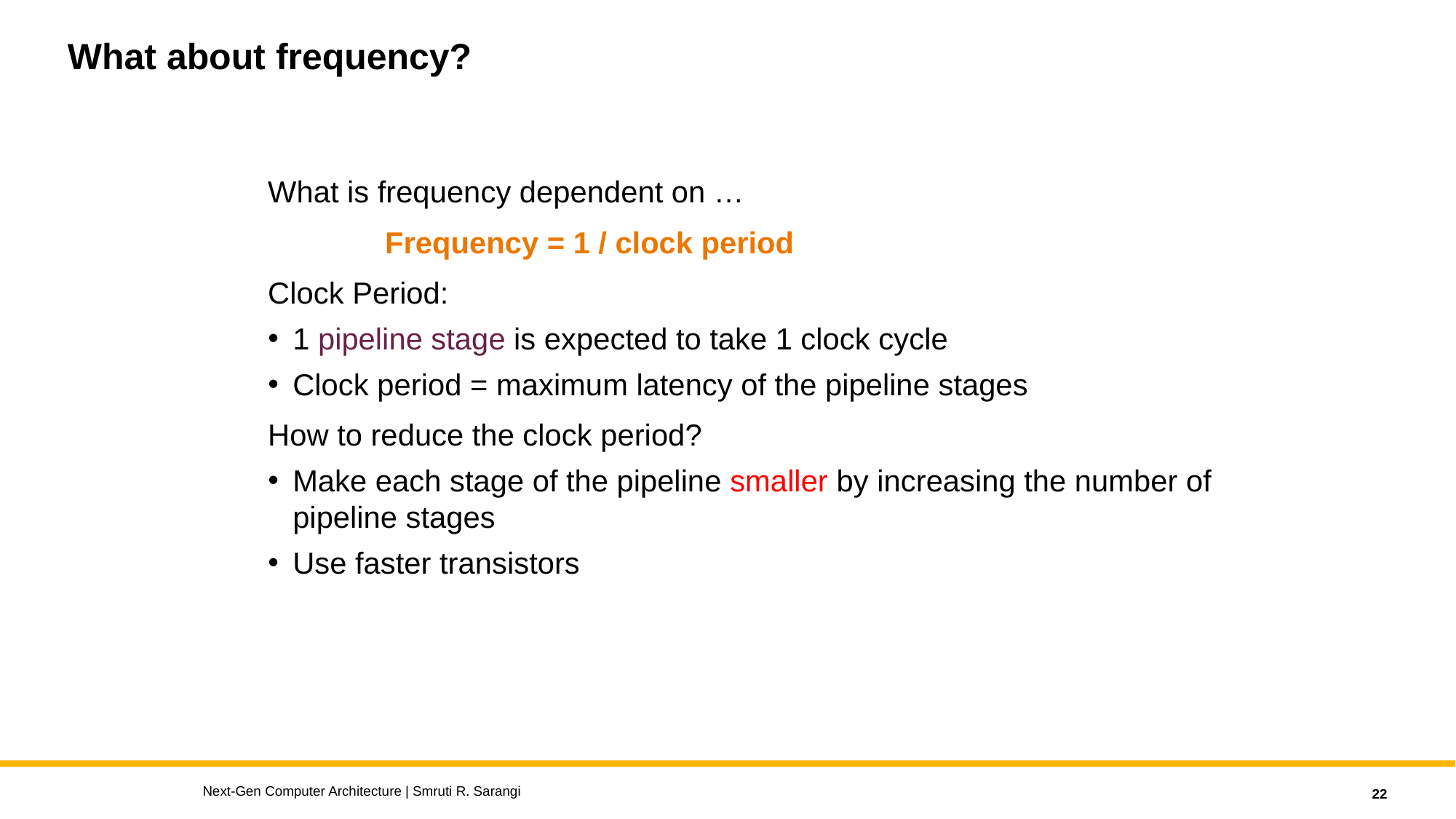

# What about frequency?
What is frequency dependent on …
              Frequency = 1 / clock period
Clock Period:
1 pipeline stage is expected to take 1 clock cycle
Clock period = maximum latency of the pipeline stages
How to reduce the clock period?
Make each stage of the pipeline smaller by increasing the number of pipeline stages
Use faster transistors

Next-Gen Computer Architecture | Smruti R. Sarangi
22